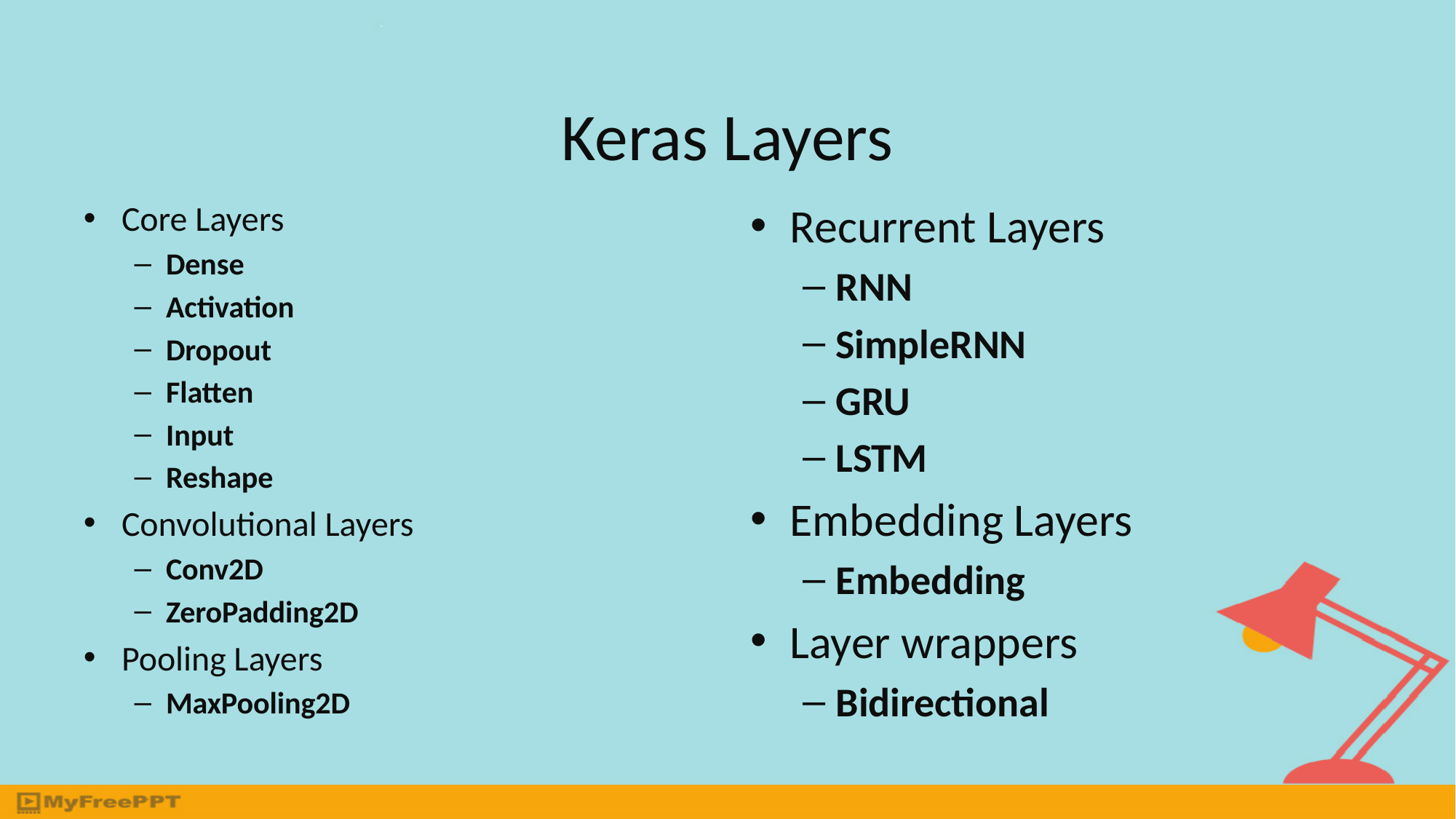

# Keras Layers
Core Layers
Dense
Activation
Dropout
Flatten
Input
Reshape
Convolutional Layers
Conv2D
ZeroPadding2D
Pooling Layers
MaxPooling2D

Recurrent Layers
RNN
SimpleRNN
GRU
LSTM
Embedding Layers
Embedding
Layer wrappers
Bidirectional